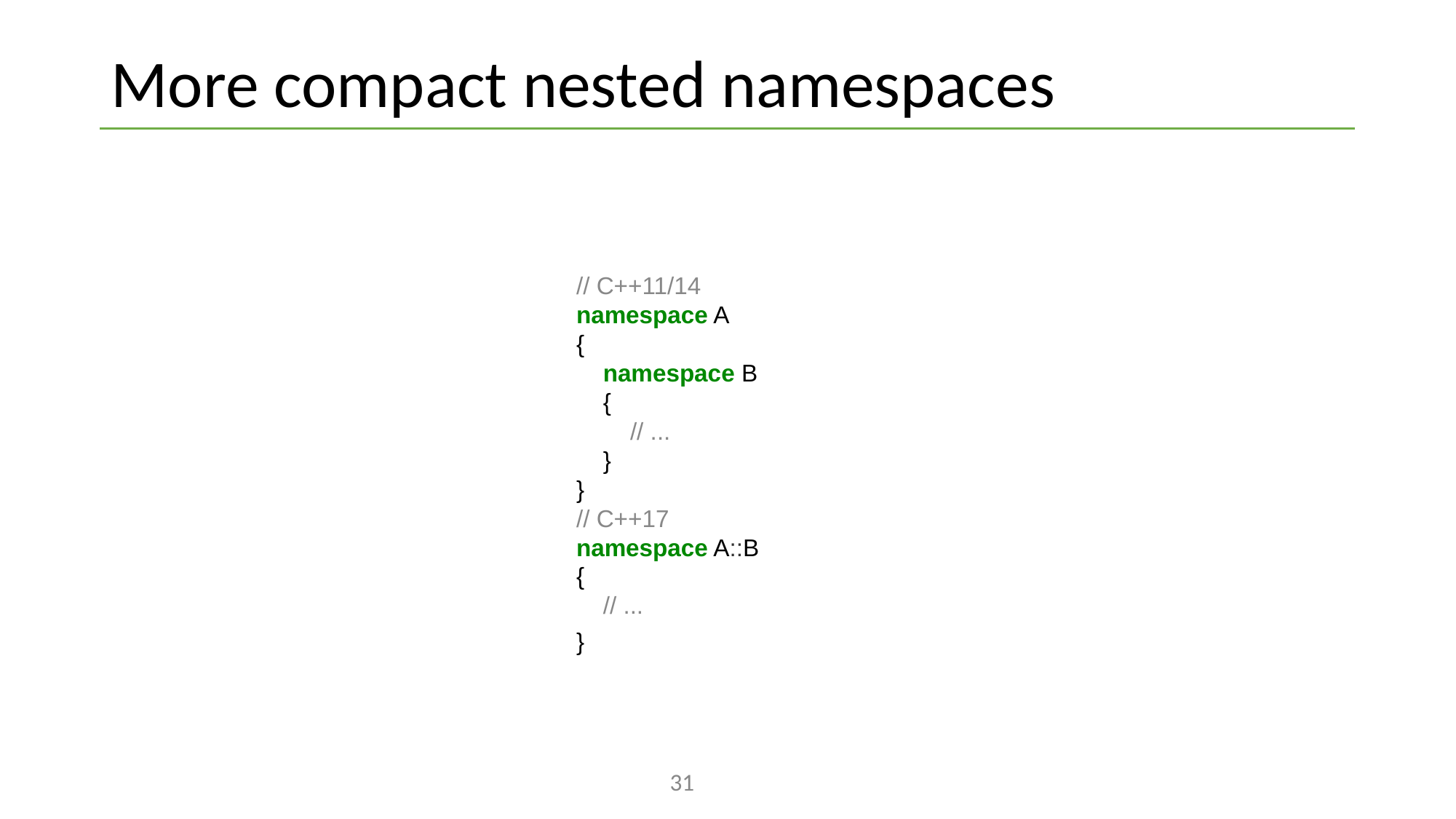

# More compact nested namespaces
// C++11/14
namespace A
{
    namespace B
    {
        // ...
    }
}
// C++17
namespace A::B
{
    // ...
}
31